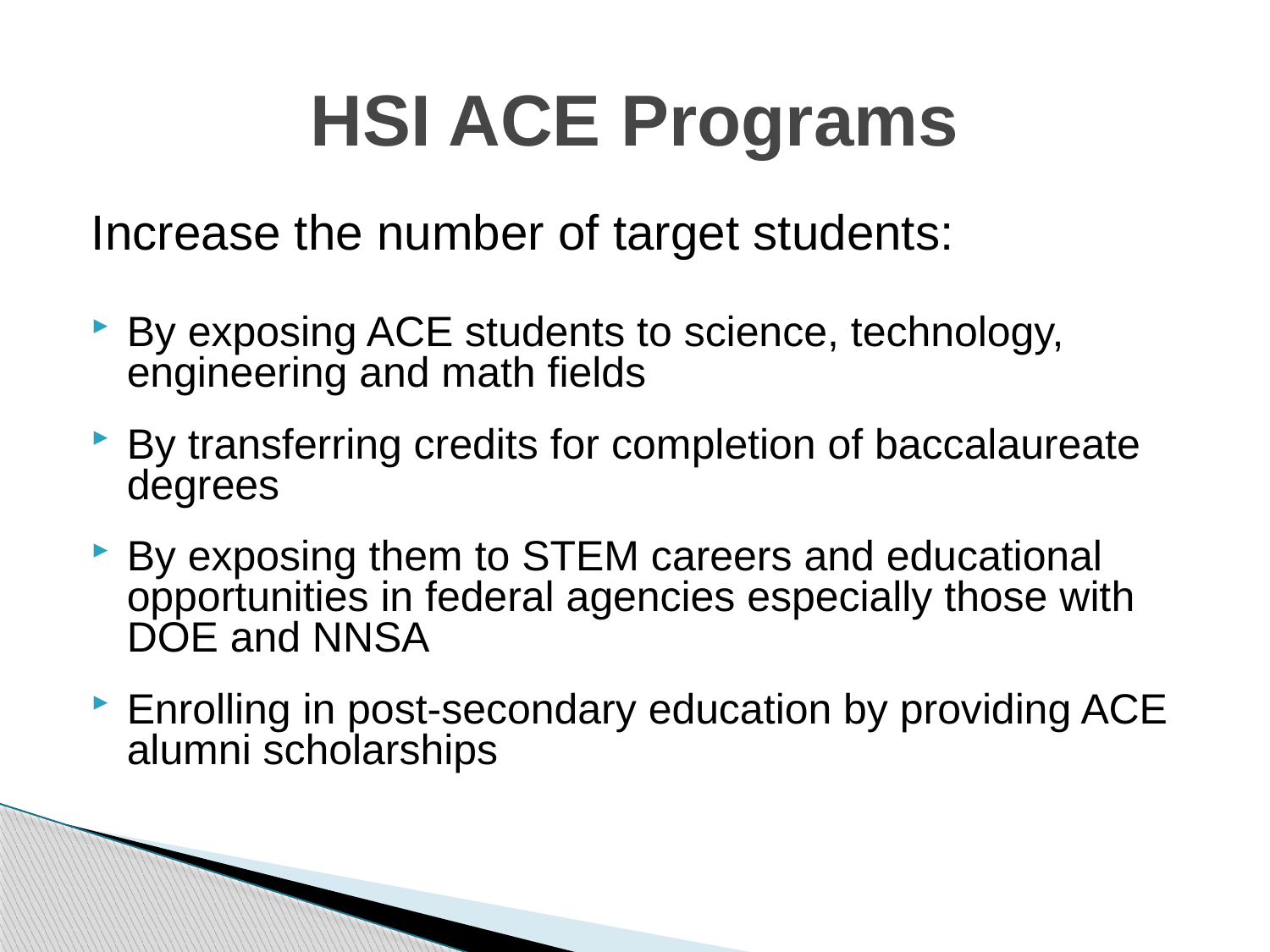

# HSI ACE Programs
Increase the number of target students:

By exposing ACE students to science, technology, engineering and math fields

By transferring credits for completion of baccalaureate degrees

By exposing them to STEM careers and educational opportunities in federal agencies especially those with DOE and NNSA

Enrolling in post-secondary education by providing ACE alumni scholarships